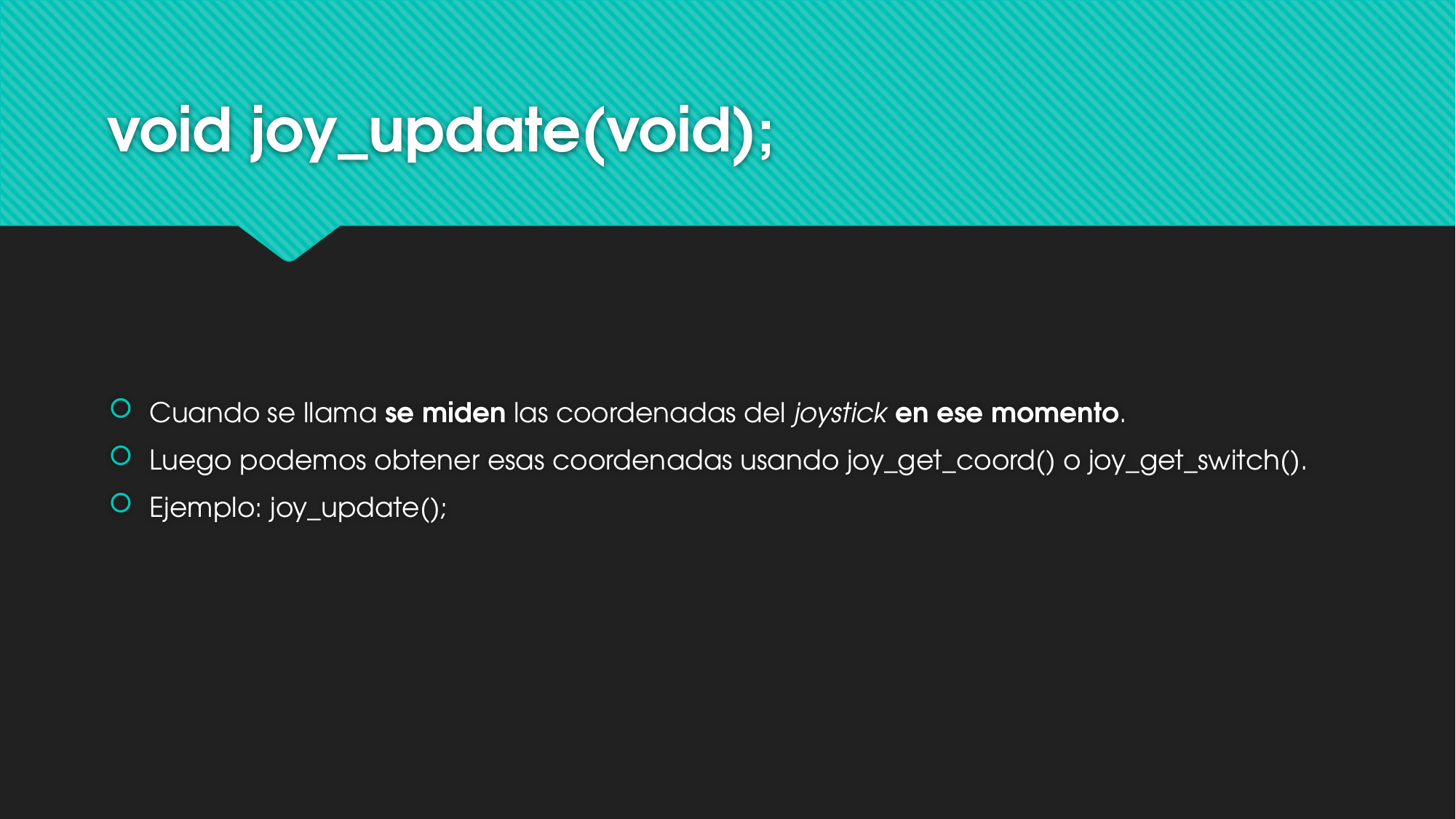

# void joy_update(void);
Cuando se llama se miden las coordenadas del joystick en ese momento.
Luego podemos obtener esas coordenadas usando joy_get_coord() o joy_get_switch().
Ejemplo: joy_update();